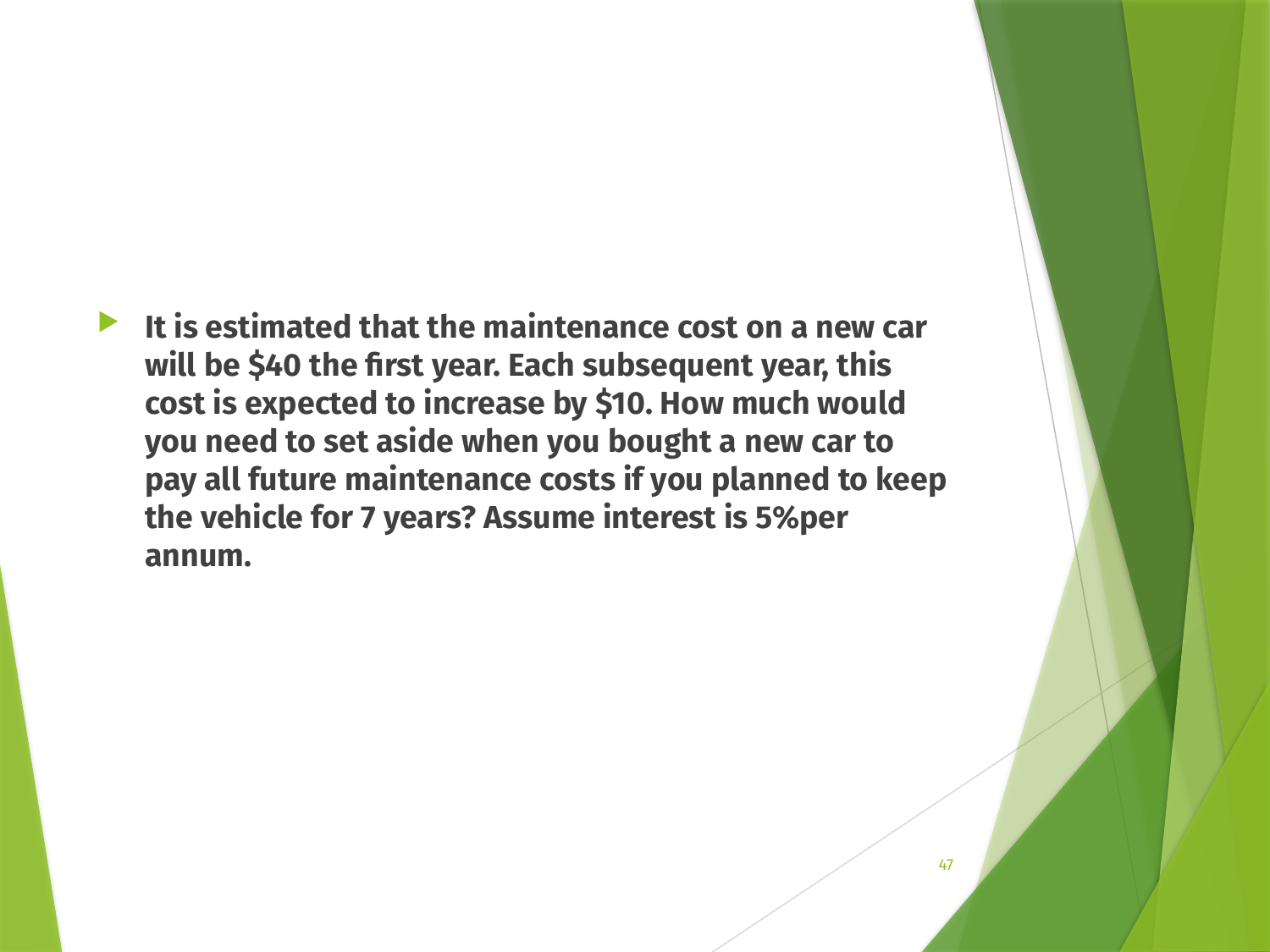

#
It is estimated that the maintenance cost on a new car will be $40 the first year. Each subsequent year, this cost is expected to increase by $10. How much would you need to set aside when you bought a new car to pay all future maintenance costs if you planned to keep the vehicle for 7 years? Assume interest is 5%per annum.
47